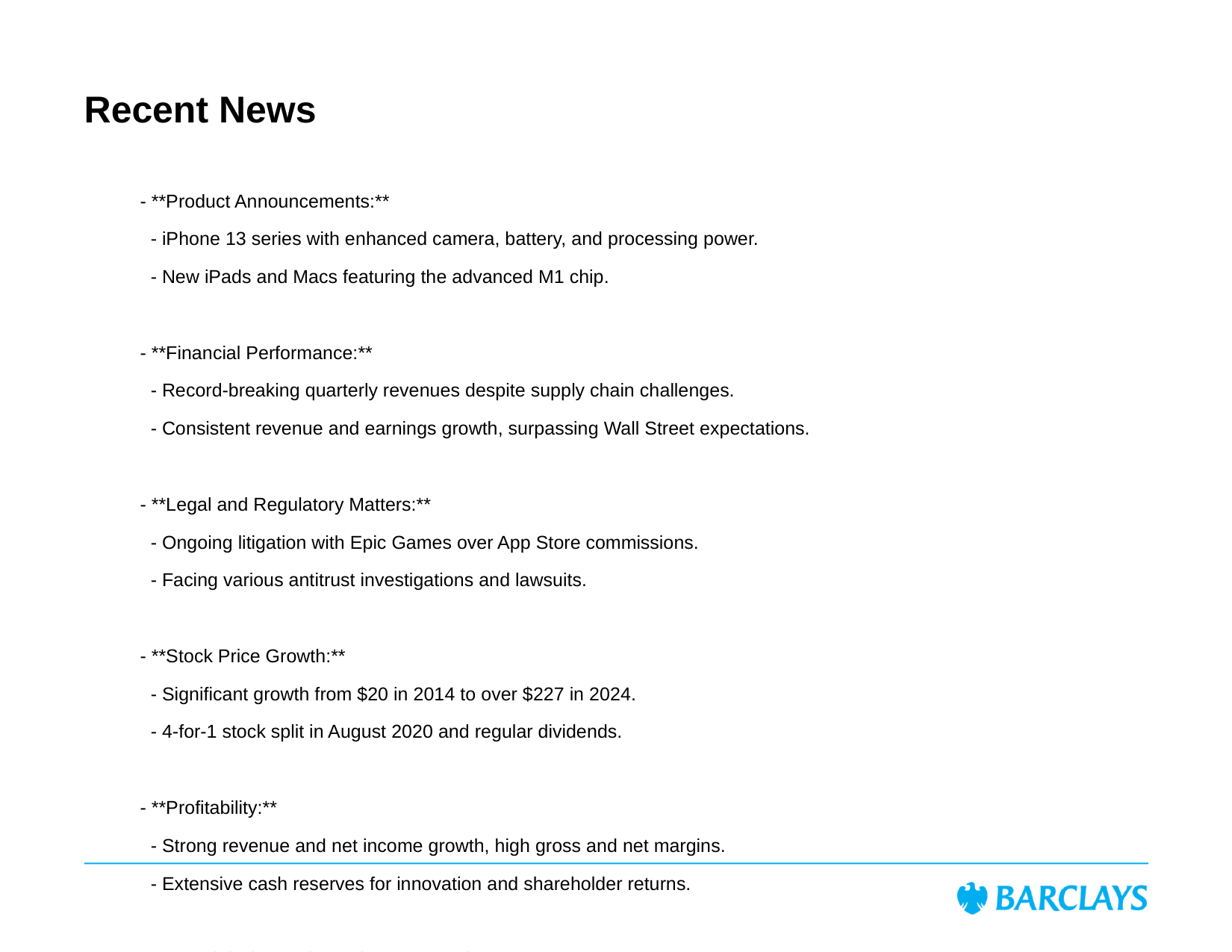

# Recent News
- **Product Announcements:**
  - iPhone 13 series with enhanced camera, battery, and processing power.
  - New iPads and Macs featuring the advanced M1 chip.

- **Financial Performance:**
  - Record-breaking quarterly revenues despite supply chain challenges.
  - Consistent revenue and earnings growth, surpassing Wall Street expectations.

- **Legal and Regulatory Matters:**
  - Ongoing litigation with Epic Games over App Store commissions.
  - Facing various antitrust investigations and lawsuits.

- **Stock Price Growth:**
  - Significant growth from $20 in 2014 to over $227 in 2024.
  - 4-for-1 stock split in August 2020 and regular dividends.

- **Profitability:**
  - Strong revenue and net income growth, high gross and net margins.
  - Extensive cash reserves for innovation and shareholder returns.

- **Material Change in Business Operations:**
  - Transition to custom M1 chips, enhancing performance.
  - Expansion of services like Apple Music, Apple TV+, and iCloud.

- **Recent Stock Price Data (November 2024):**
  - Recent closing prices around $227, showing resilience and investor confidence.